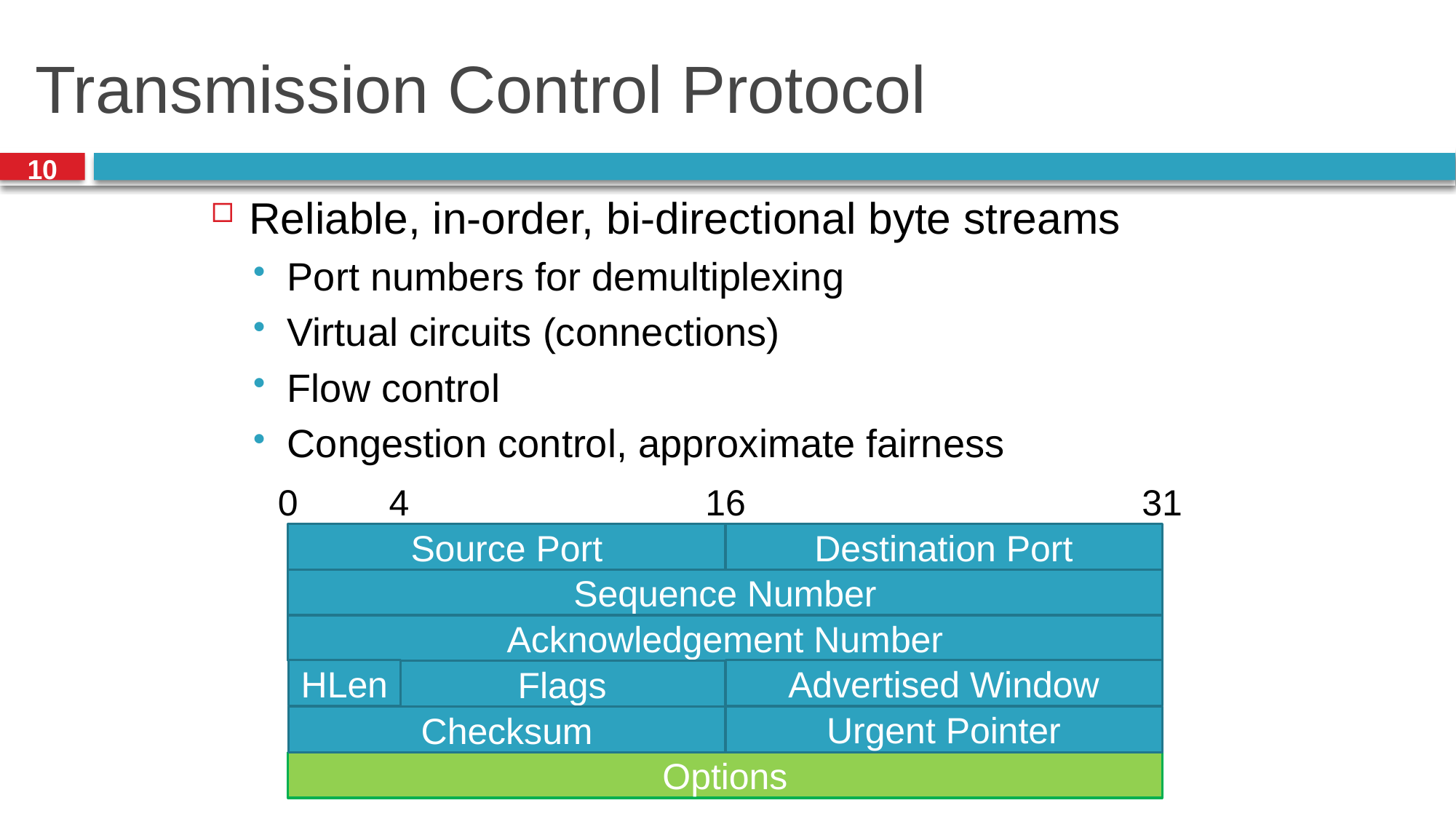

# Transmission Control Protocol
10
Reliable, in-order, bi-directional byte streams
Port numbers for demultiplexing
Virtual circuits (connections)
Flow control
Congestion control, approximate fairness
4
31
0
16
Source Port
Destination Port
Sequence Number
Acknowledgement Number
HLen
Advertised Window
Flags
Urgent Pointer
Checksum
Options